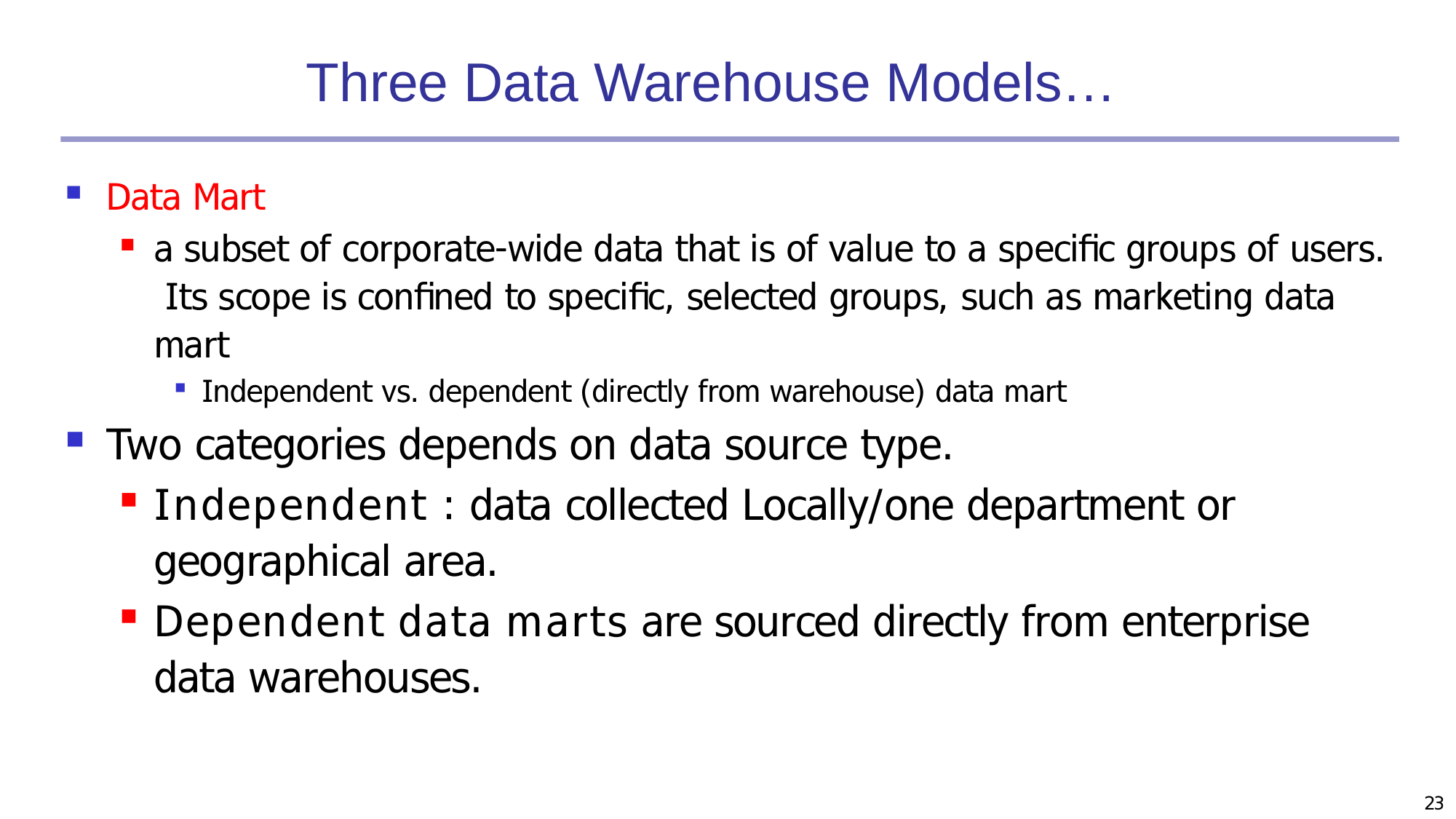

# Three Data Warehouse Models…
Data Mart
a subset of corporate-wide data that is of value to a specific groups of users.  Its scope is confined to specific, selected groups, such as marketing data mart
Independent vs. dependent (directly from warehouse) data mart
Two categories depends on data source type.
Independent : data collected Locally/one department or geographical area.
Dependent data marts are sourced directly from enterprise data warehouses.
23